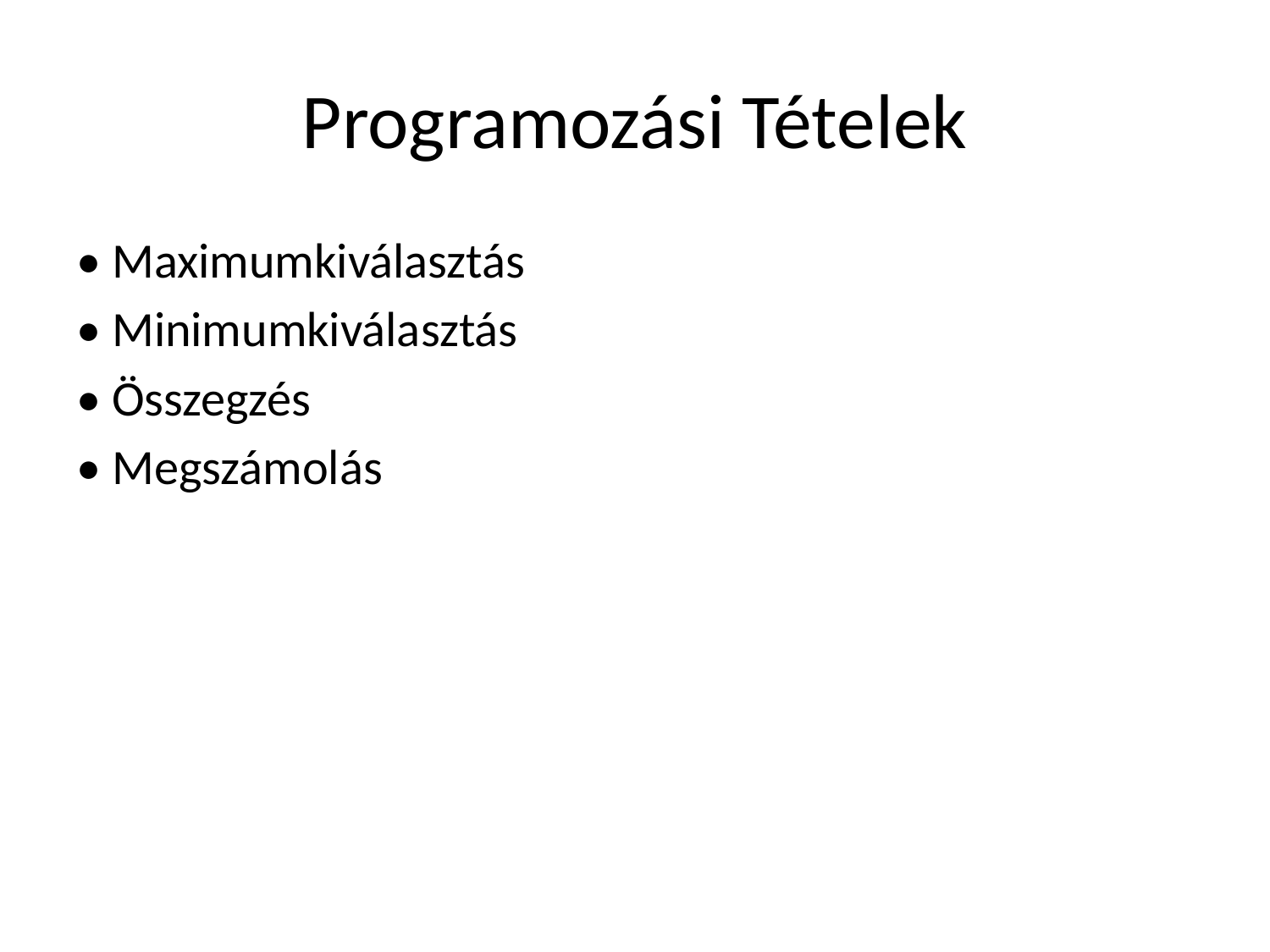

# Programozási Tételek
• Maximumkiválasztás
• Minimumkiválasztás
• Összegzés
• Megszámolás